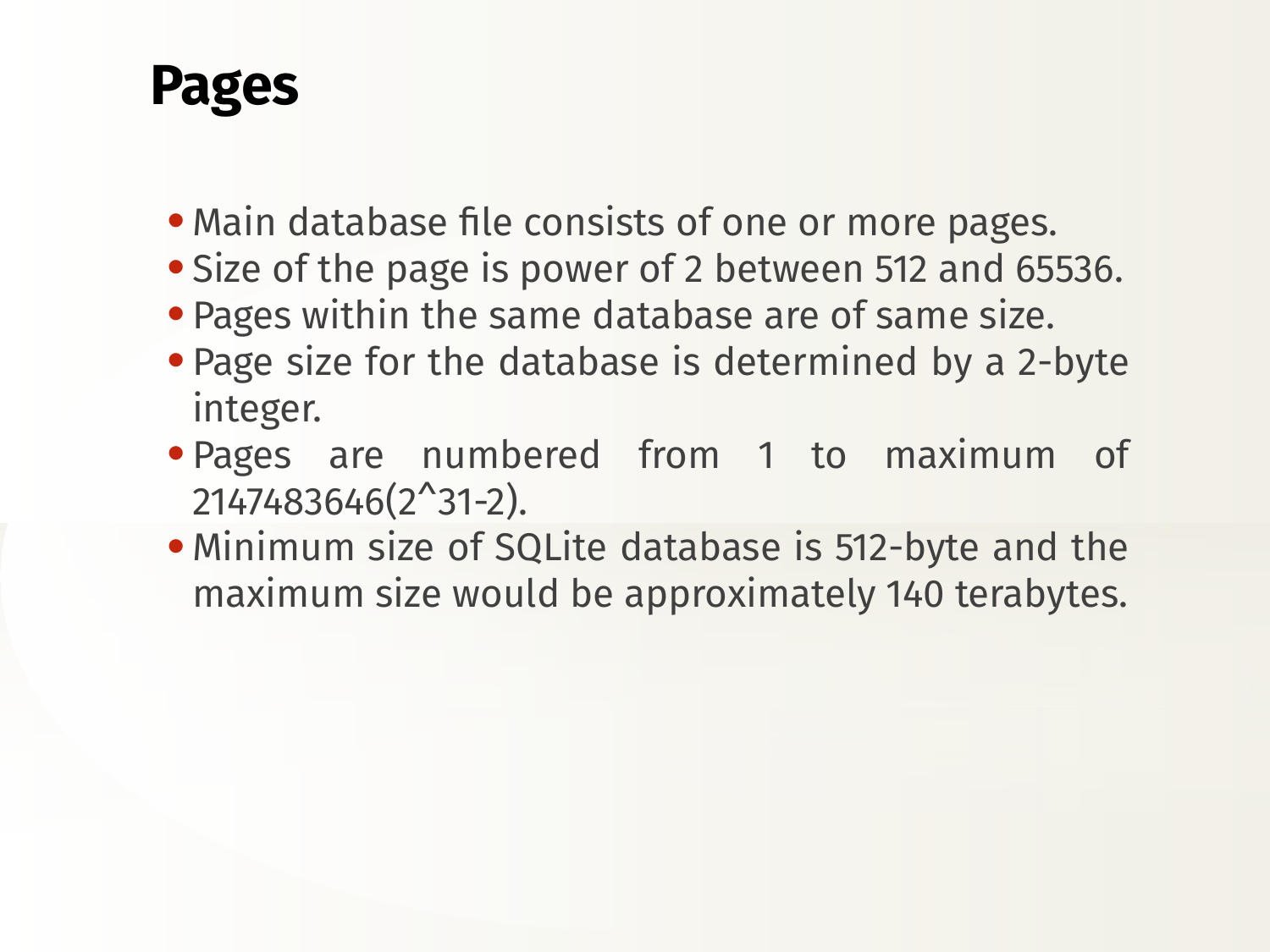

Pages
Main database file consists of one or more pages.
Size of the page is power of 2 between 512 and 65536.
Pages within the same database are of same size.
Page size for the database is determined by a 2-byte integer.
Pages are numbered from 1 to maximum of 2147483646(2^31-2).
Minimum size of SQLite database is 512-byte and the maximum size would be approximately 140 terabytes.